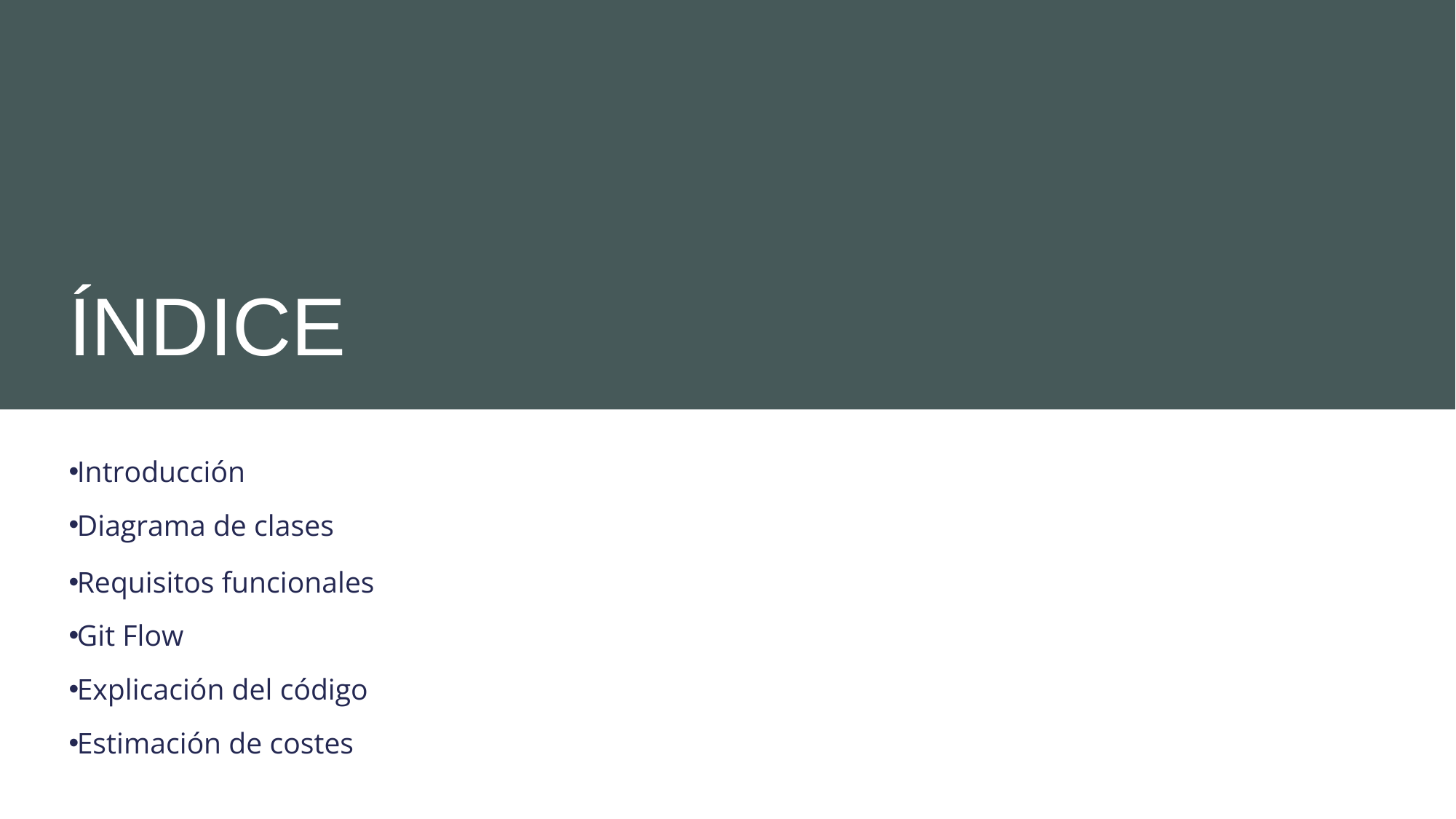

# ÍNDICE
Introducción
Diagrama de clases
Requisitos funcionales
Git Flow
Explicación del código
Estimación de costes